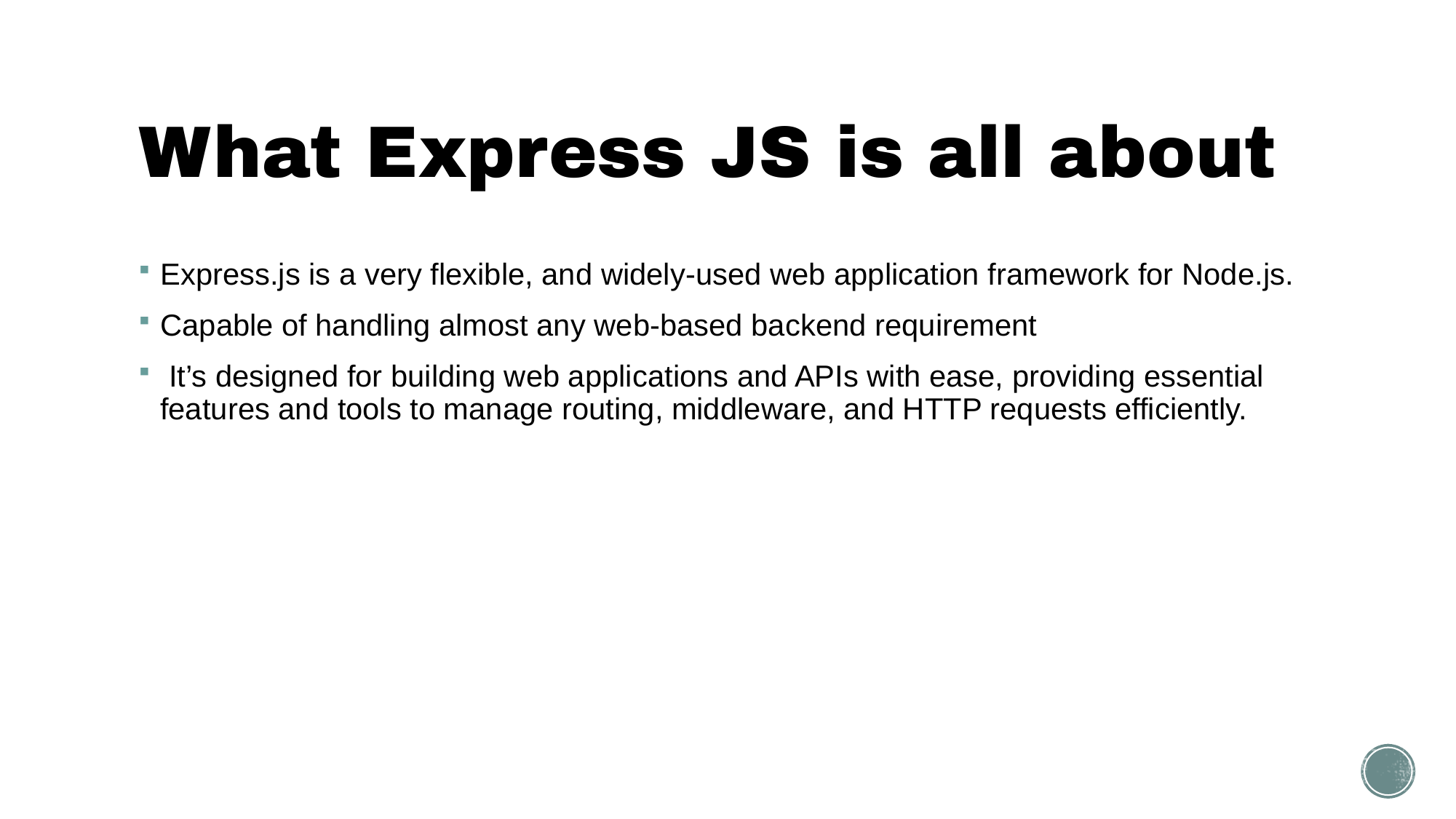

# What Express JS is all about
Express.js is a very flexible, and widely-used web application framework for Node.js.
Capable of handling almost any web-based backend requirement
 It’s designed for building web applications and APIs with ease, providing essential features and tools to manage routing, middleware, and HTTP requests efficiently.